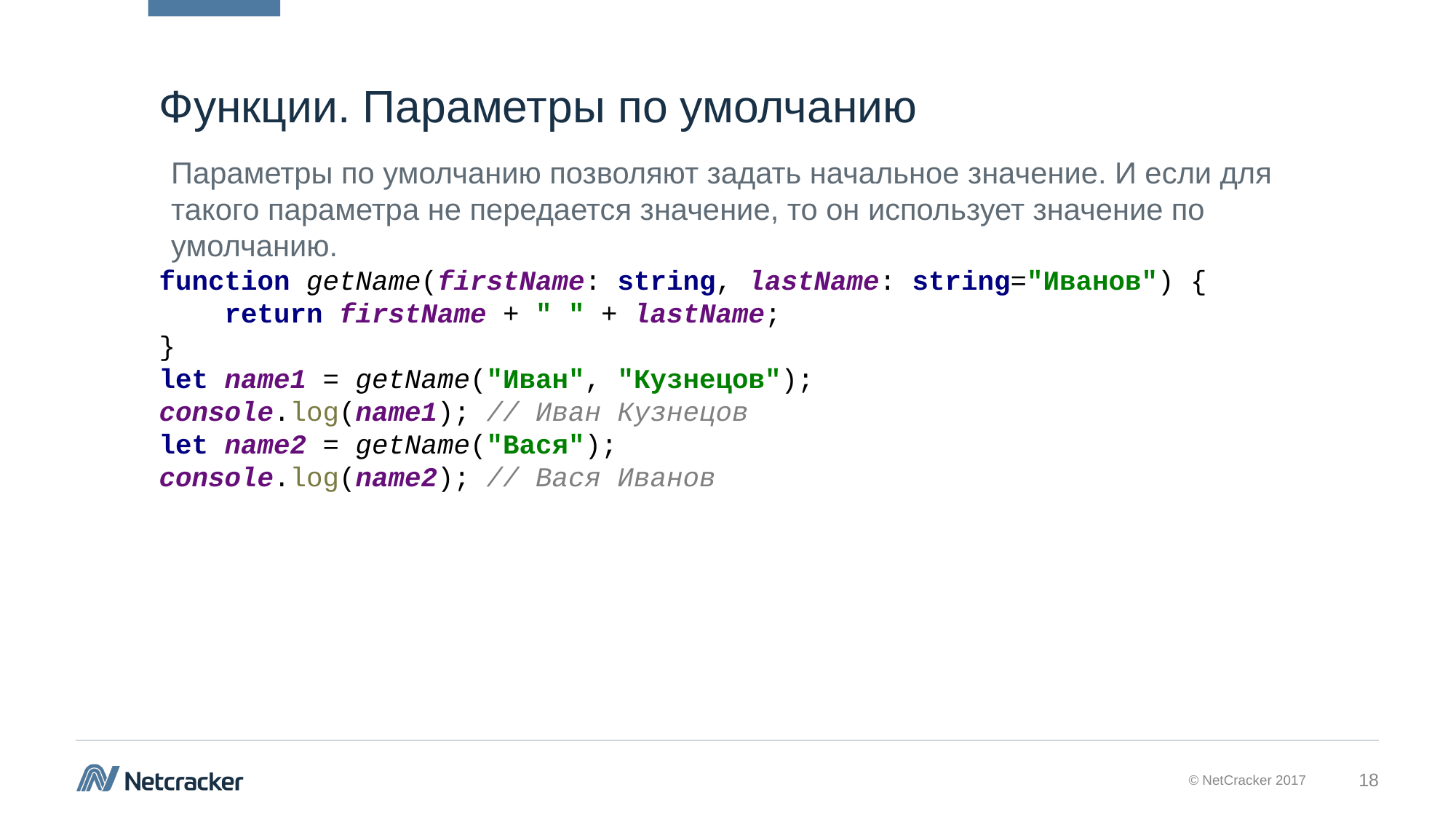

# Функции. Параметры по умолчанию
Параметры по умолчанию позволяют задать начальное значение. И если для такого параметра не передается значение, то он использует значение по умолчанию.
function getName(firstName: string, lastName: string="Иванов") {
    return firstName + " " + lastName;
}
let name1 = getName("Иван", "Кузнецов");
console.log(name1); // Иван Кузнецов
let name2 = getName("Вася");
console.log(name2); // Вася Иванов